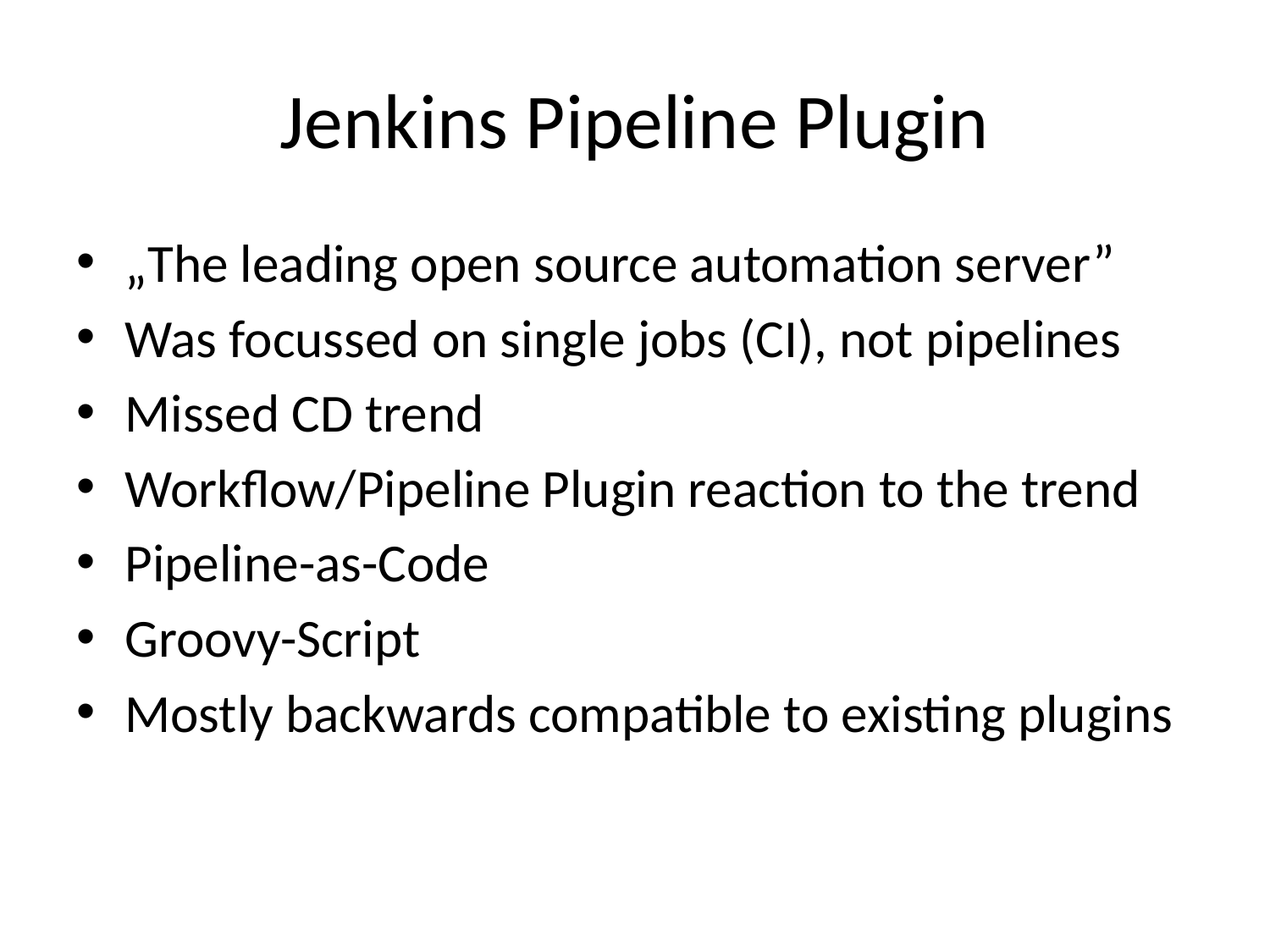

# Jenkins Pipeline Plugin
„The leading open source automation server”
Was focussed on single jobs (CI), not pipelines
Missed CD trend
Workflow/Pipeline Plugin reaction to the trend
Pipeline-as-Code
Groovy-Script
Mostly backwards compatible to existing plugins